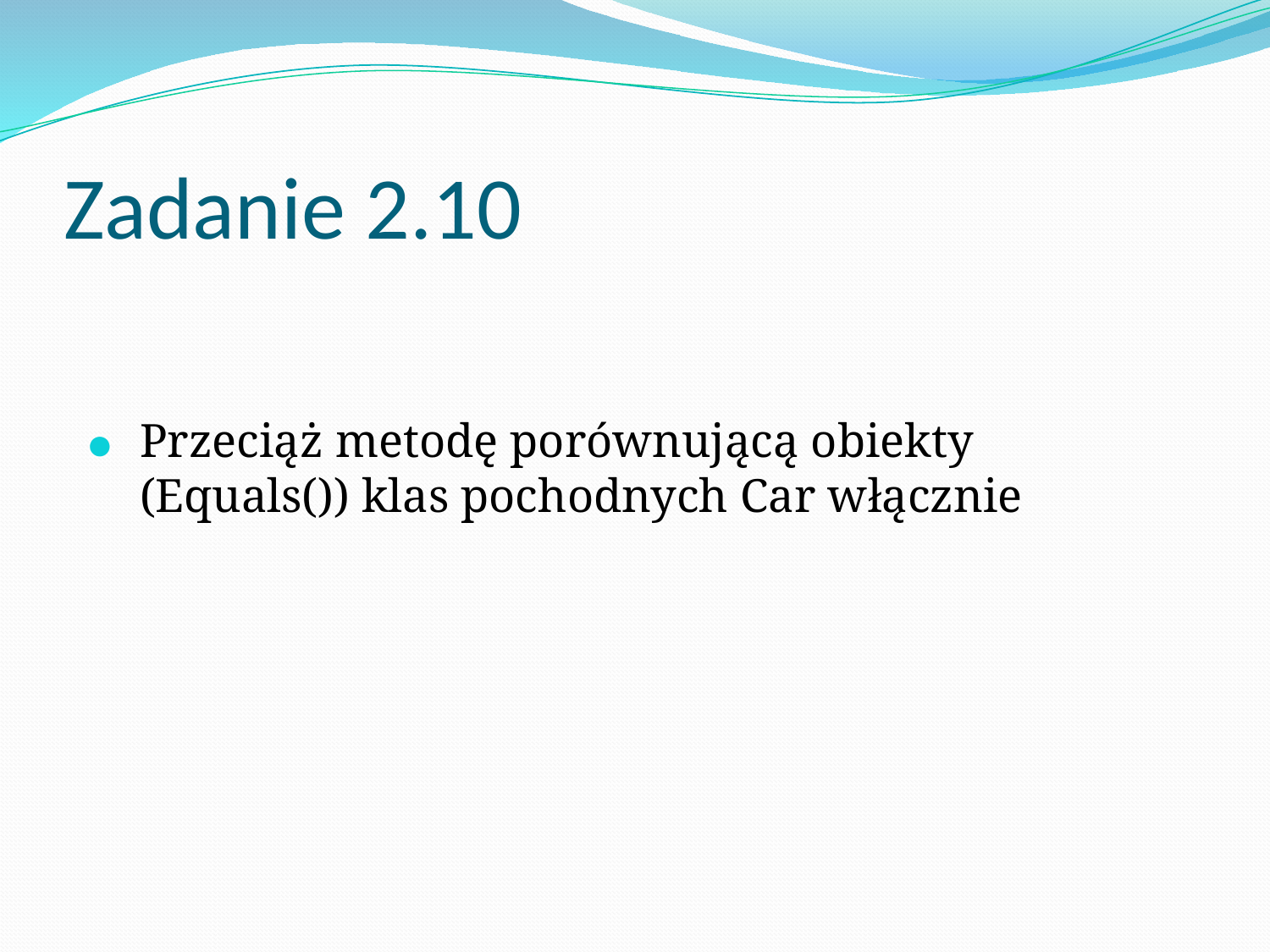

# Zadanie 2.10

Przeciąż metodę porównującą obiekty (Equals()) klas pochodnych Car włącznie